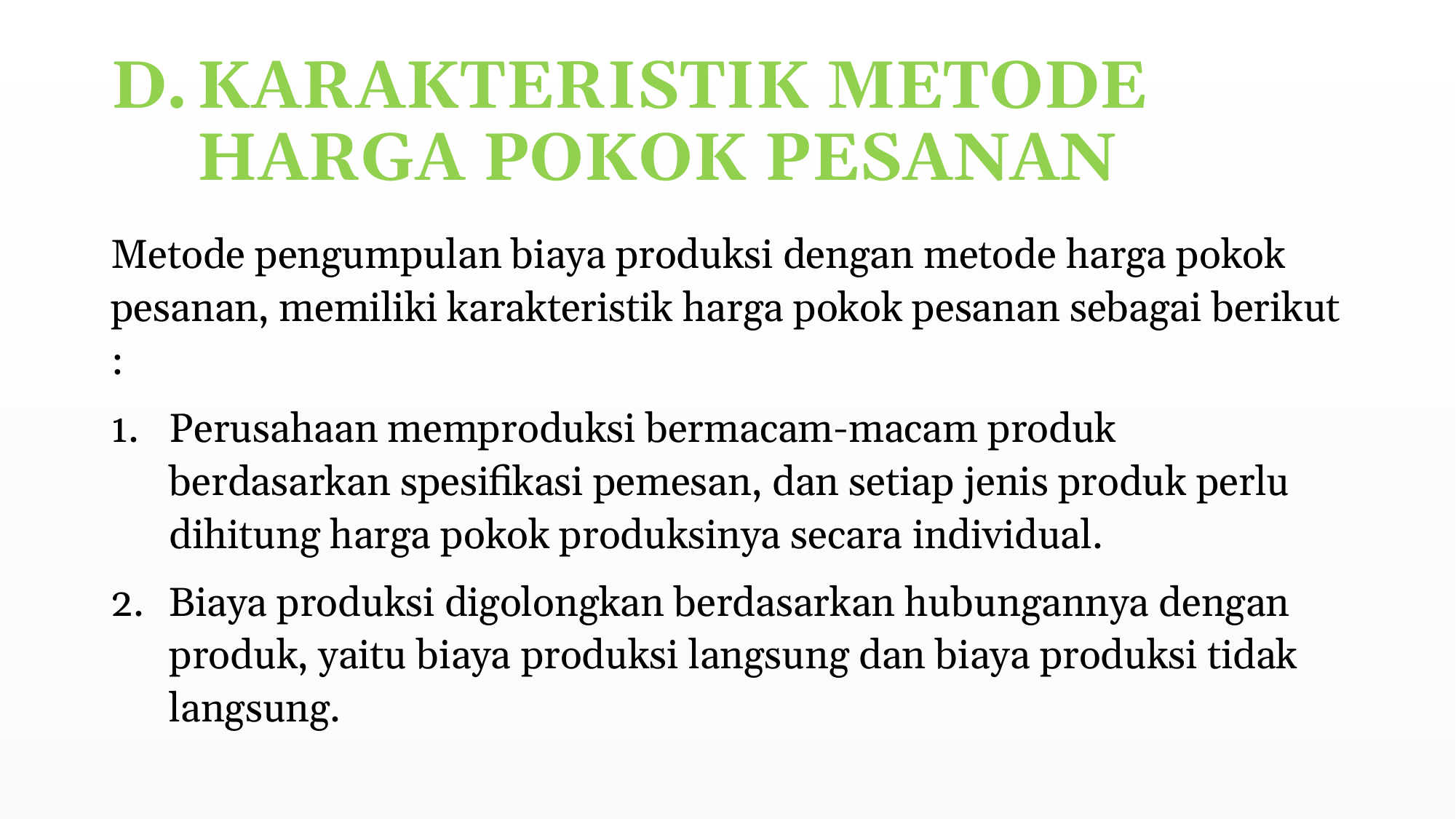

# KARAKTERISTIK METODE HARGA POKOK PESANAN
Metode pengumpulan biaya produksi dengan metode harga pokok pesanan, memiliki karakteristik harga pokok pesanan sebagai berikut :
Perusahaan memproduksi bermacam-macam produk berdasarkan spesifikasi pemesan, dan setiap jenis produk perlu dihitung harga pokok produksinya secara individual.
Biaya produksi digolongkan berdasarkan hubungannya dengan produk, yaitu biaya produksi langsung dan biaya produksi tidak langsung.